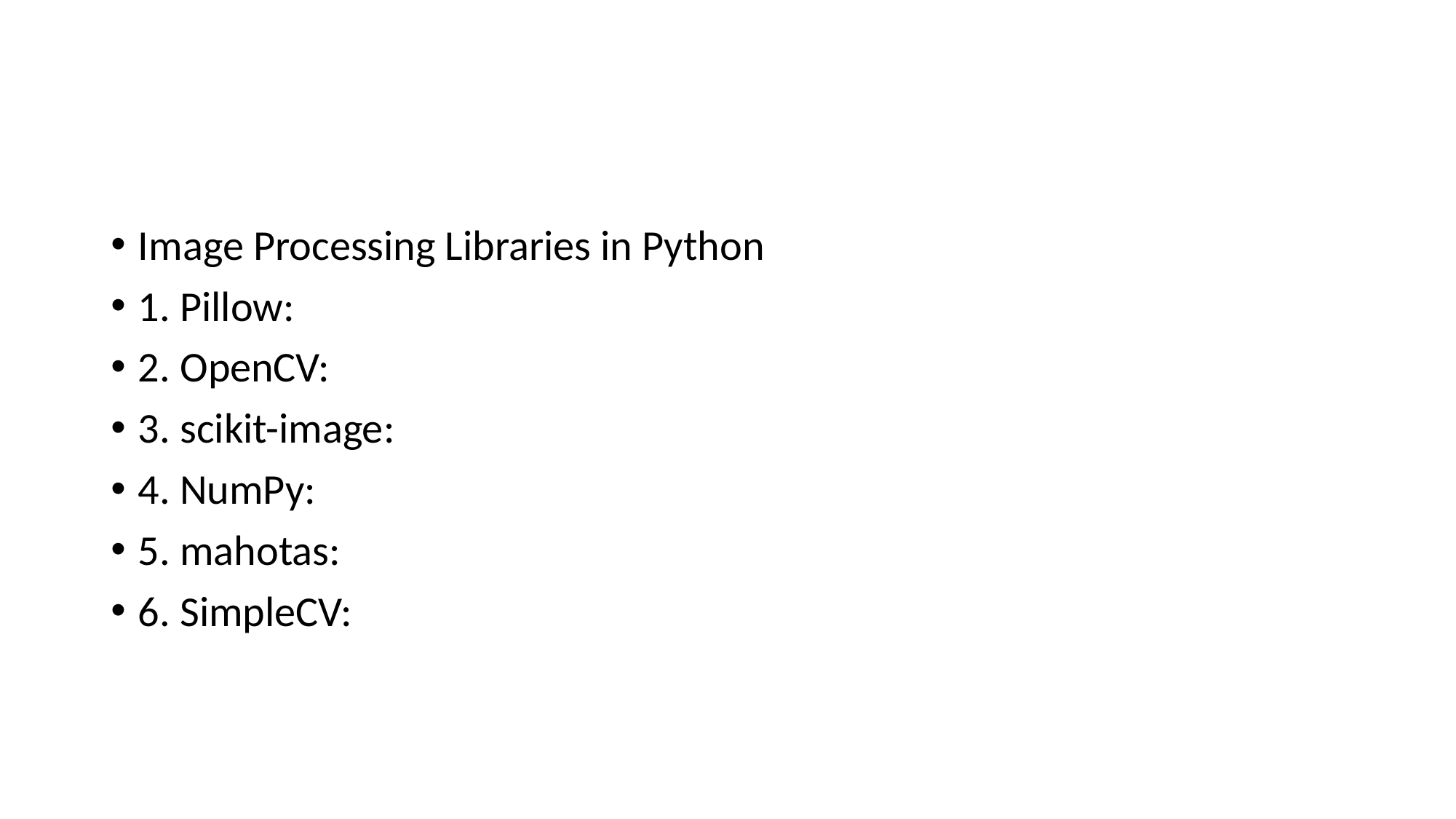

#
Image Processing Libraries in Python
1. Pillow:
2. OpenCV:
3. scikit-image:
4. NumPy:
5. mahotas:
6. SimpleCV: